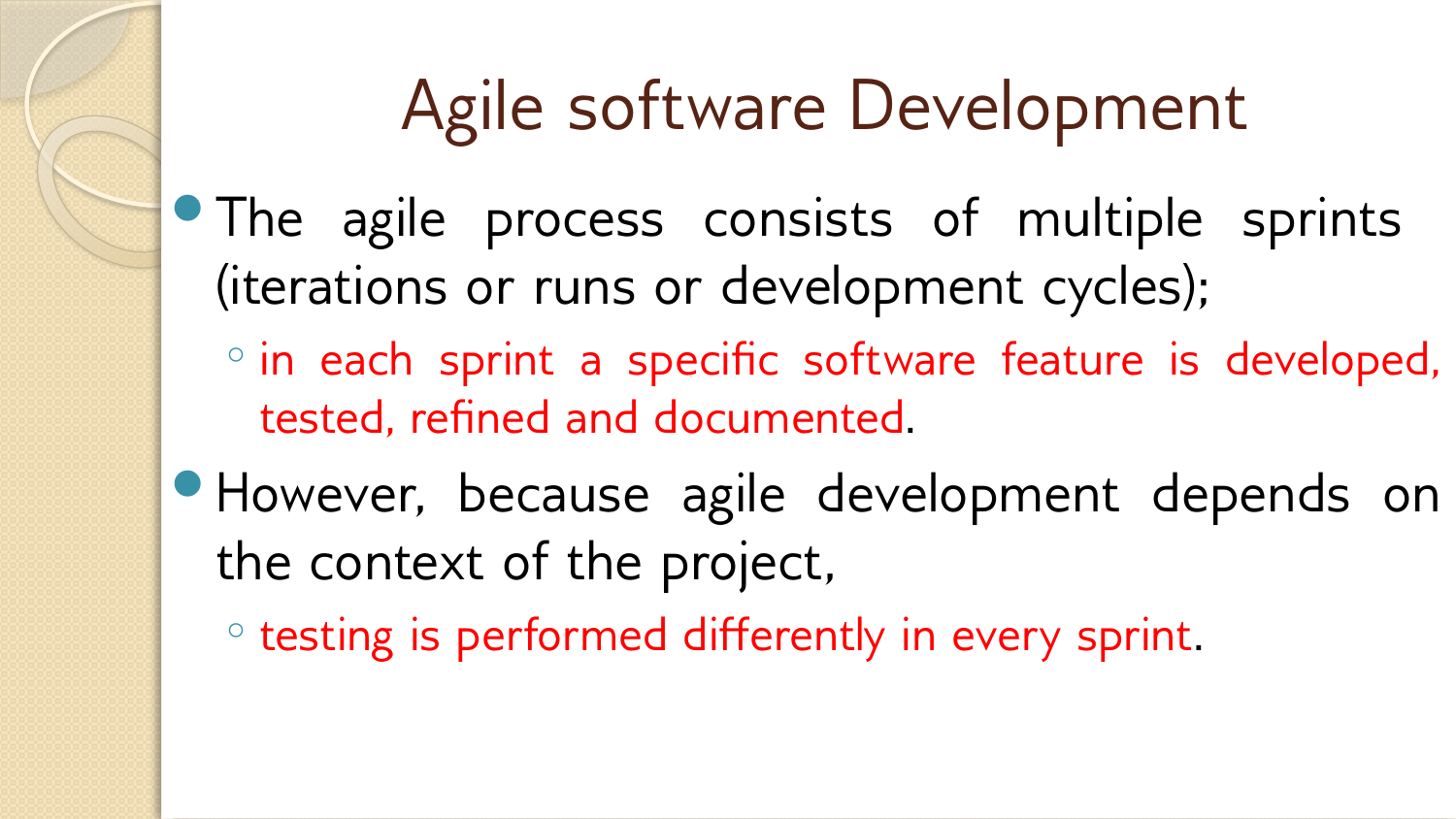

# Agile software Development
The agile process consists of multiple sprints  (iterations or runs or development cycles);
in each sprint a specific software feature is developed, tested, refined and documented.
However, because agile development depends on the context of the project,
testing is performed differently in every sprint.